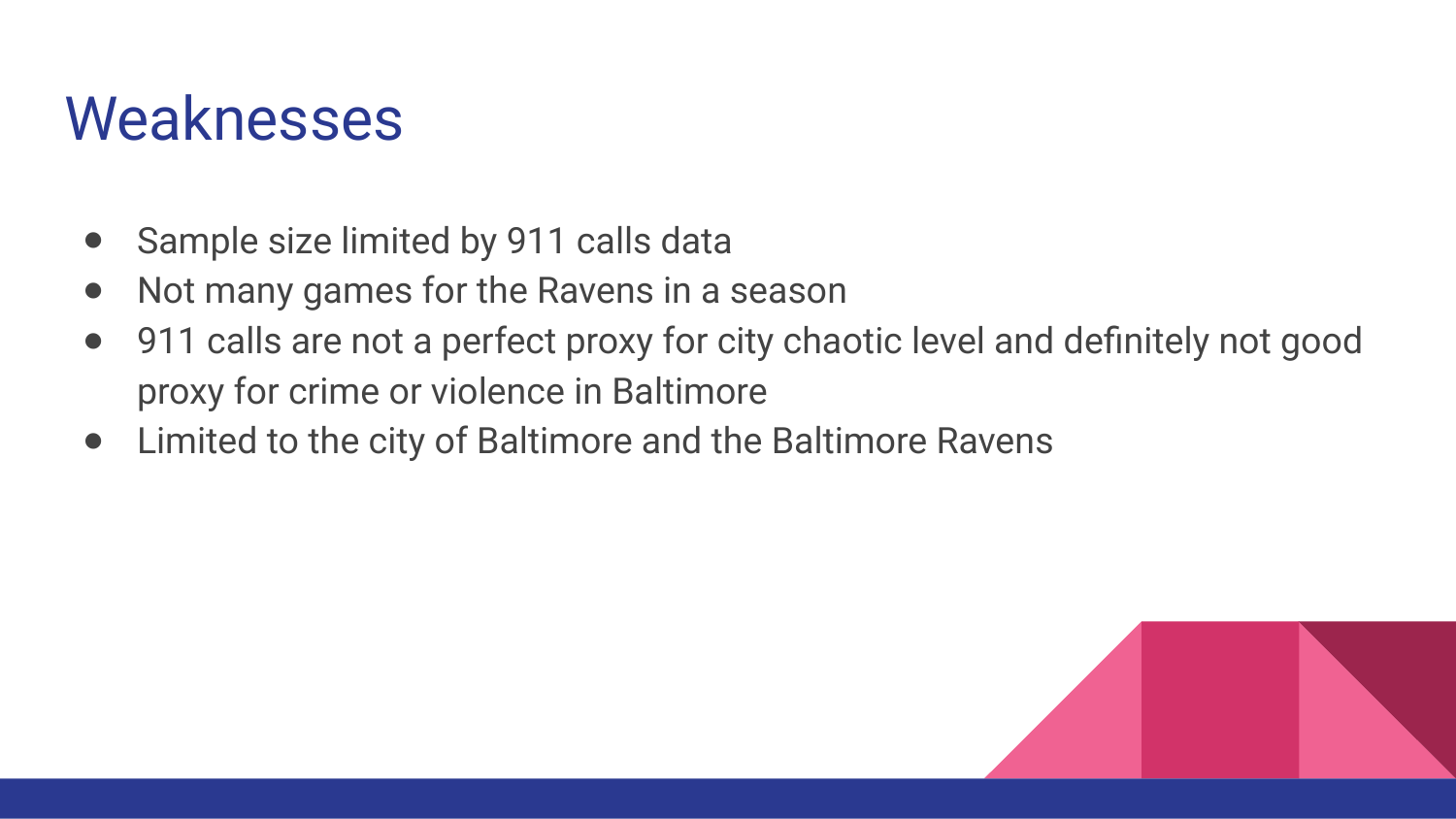

# Weaknesses
Sample size limited by 911 calls data
Not many games for the Ravens in a season
911 calls are not a perfect proxy for city chaotic level and definitely not good proxy for crime or violence in Baltimore
Limited to the city of Baltimore and the Baltimore Ravens